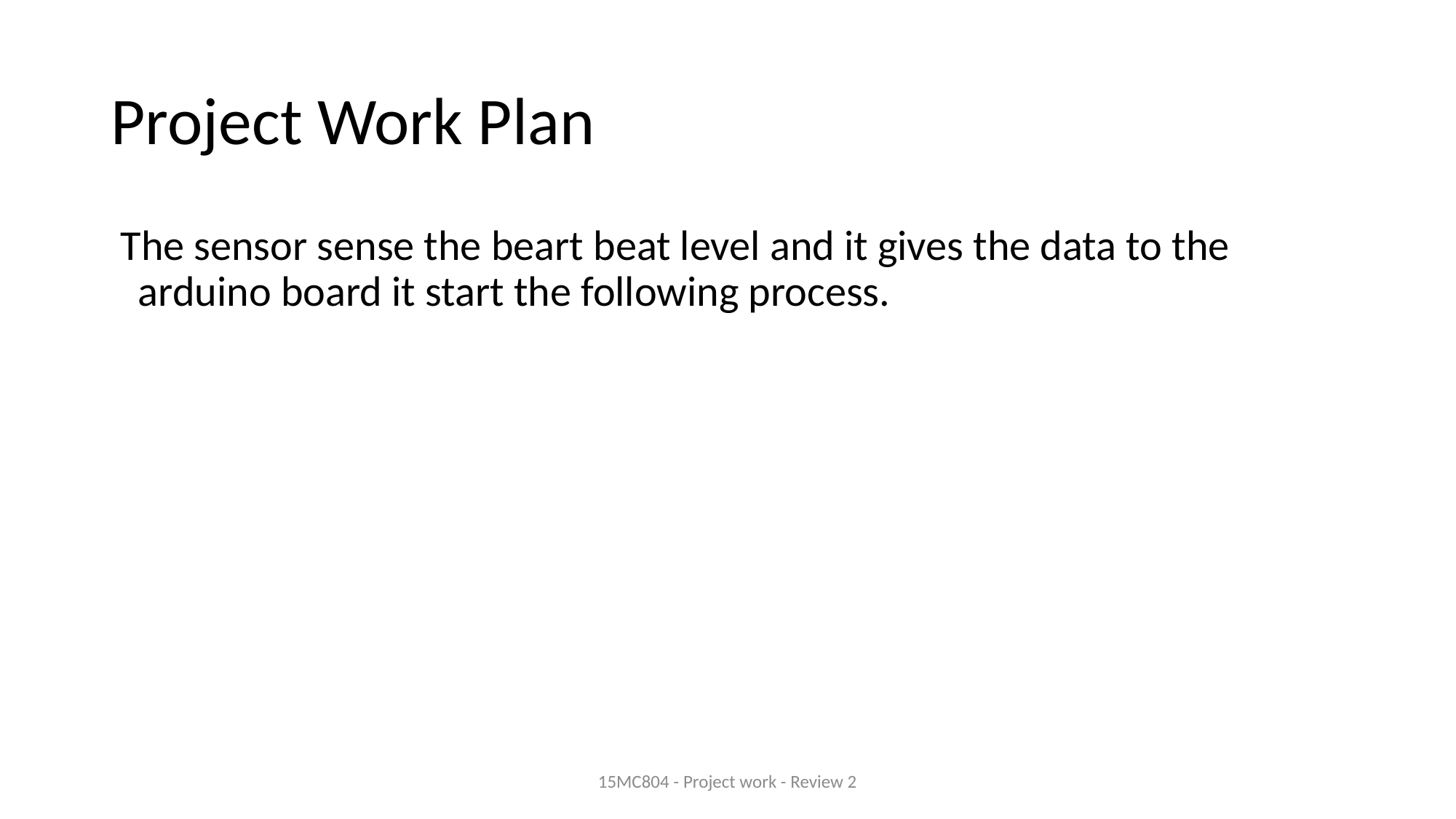

# Project Work Plan
 The sensor sense the beart beat level and it gives the data to the arduino board it start the following process.
15MC804 - Project work - Review 2